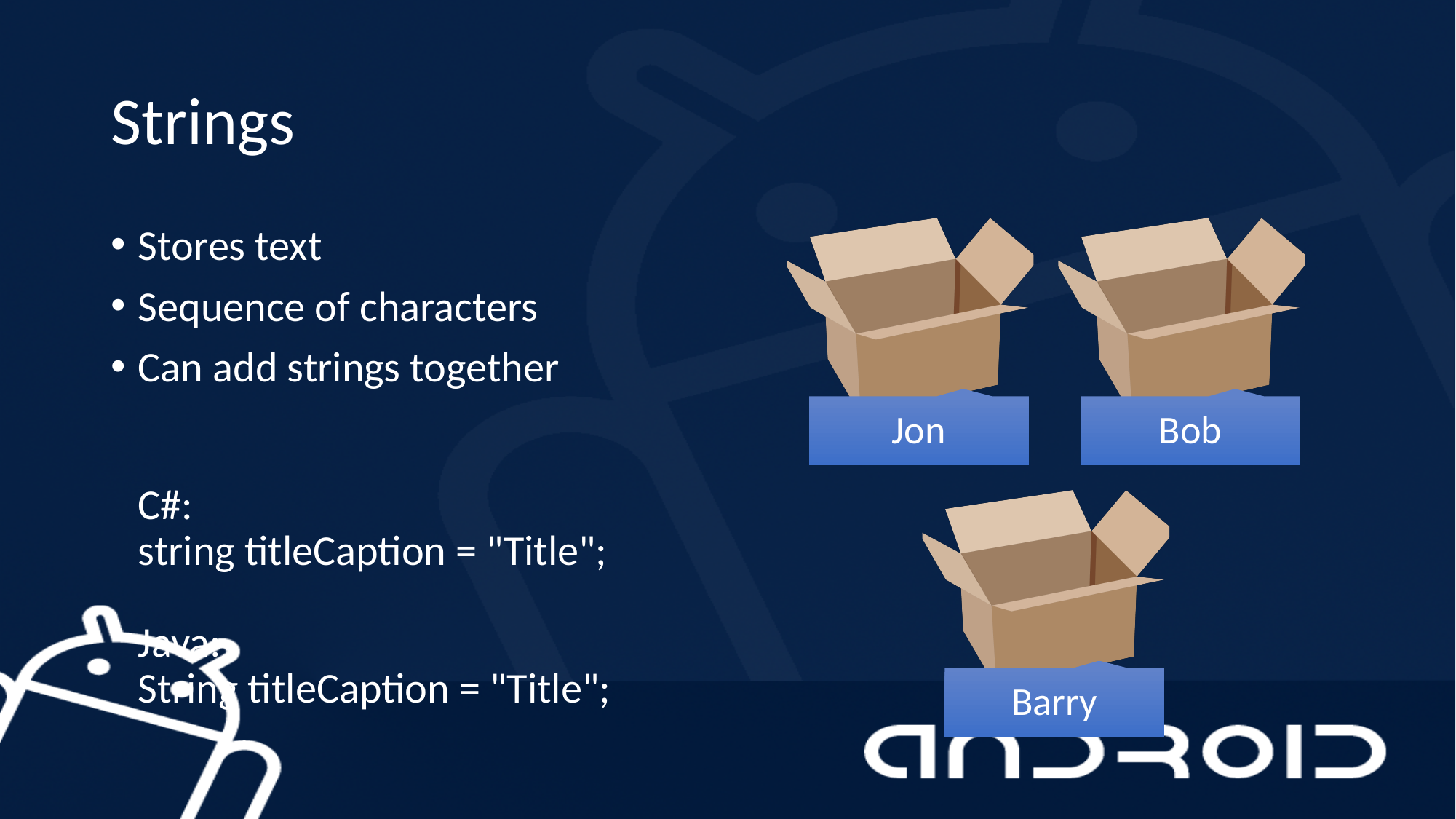

# Strings
Stores text
Sequence of characters
Can add strings together
C#:
string titleCaption = "Title";
Java:
String titleCaption = "Title";

Jon
Bob
Barry